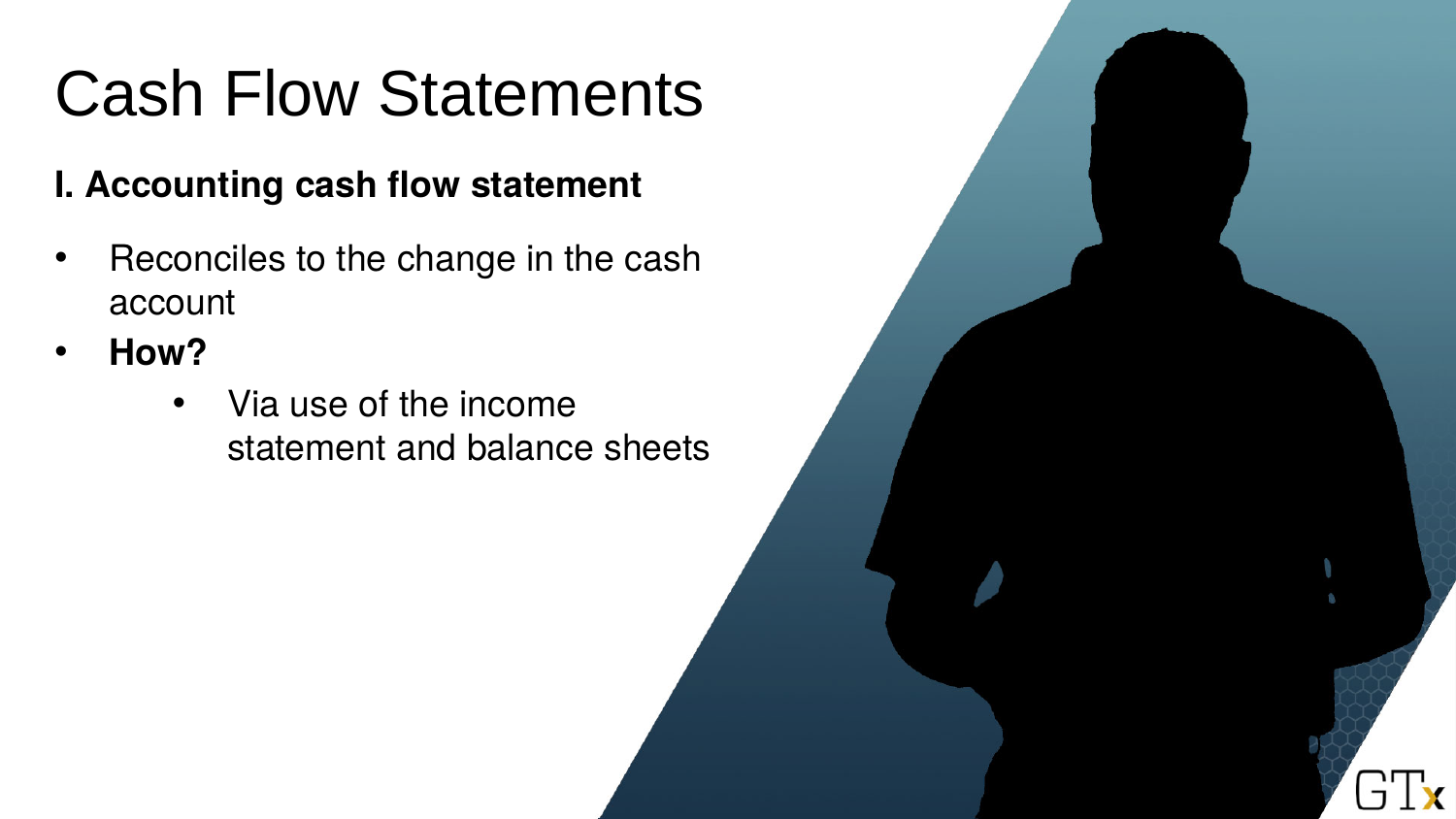

# Cash Flow Statements
I. Accounting cash flow statement

Reconciles to the change in the cash account
How?
Via use of the income statement and balance sheets